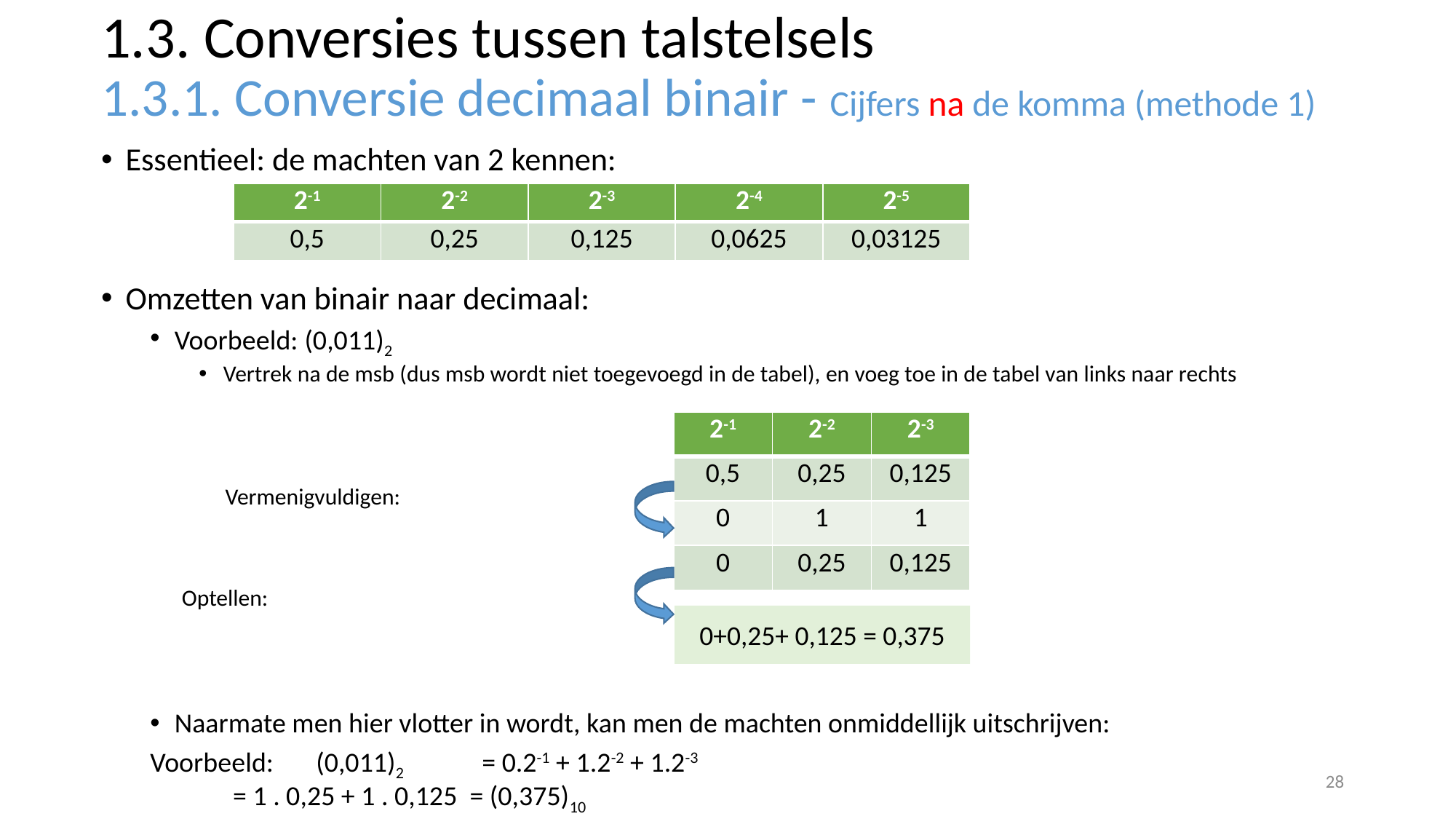

# 1.3. Conversies tussen talstelsels 1.3.1. Conversie decimaal binair - Cijfers na de komma (methode 1)
Essentieel: de machten van 2 kennen:

Omzetten van binair naar decimaal:
Voorbeeld: (0,011)2
Vertrek na de msb (dus msb wordt niet toegevoegd in de tabel), en voeg toe in de tabel van links naar rechts

	     Vermenigvuldigen:

			      Optellen:

Naarmate men hier vlotter in wordt, kan men de machten onmiddellijk uitschrijven:
	Voorbeeld: 	(0,011)2 	= 0.2-1 + 1.2-2 + 1.2-3
            			= 1 . 0,25 + 1 . 0,125  = (0,375)10
| 2-1 | 2-2 | 2-3 | 2-4 | 2-5 |
| --- | --- | --- | --- | --- |
| 0,5 | 0,25 | 0,125 | 0,0625 | 0,03125 |
| 2-1 | 2-2 | 2-3 |
| --- | --- | --- |
| 0,5 | 0,25 | 0,125 |
| 0 | 1 | 1 |
| 0 | 0,25 | 0,125 |

0+0,25+ 0,125 = 0,375
28